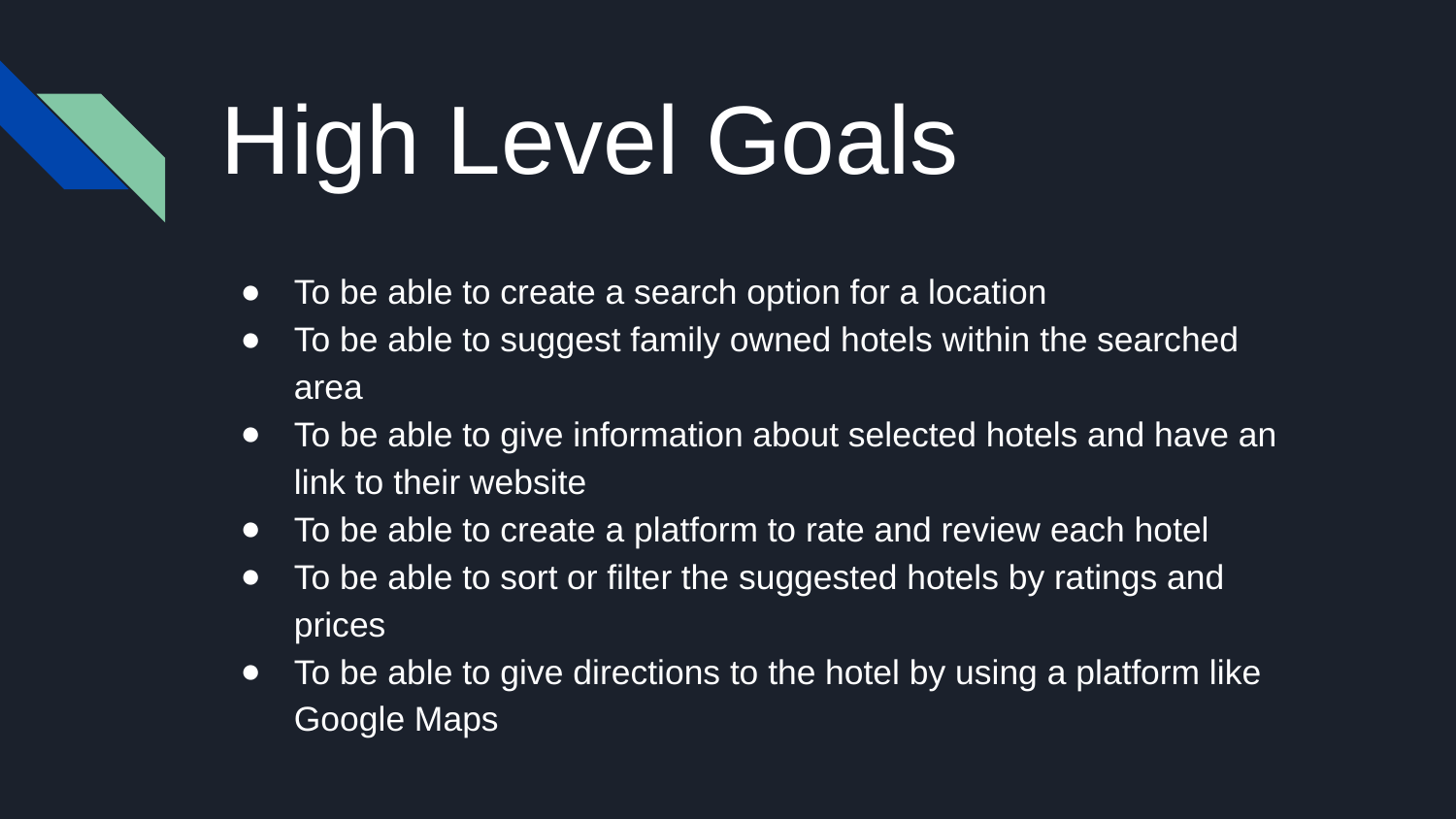

# High Level Goals
To be able to create a search option for a location
To be able to suggest family owned hotels within the searched area
To be able to give information about selected hotels and have an link to their website
To be able to create a platform to rate and review each hotel
To be able to sort or filter the suggested hotels by ratings and prices
To be able to give directions to the hotel by using a platform like Google Maps